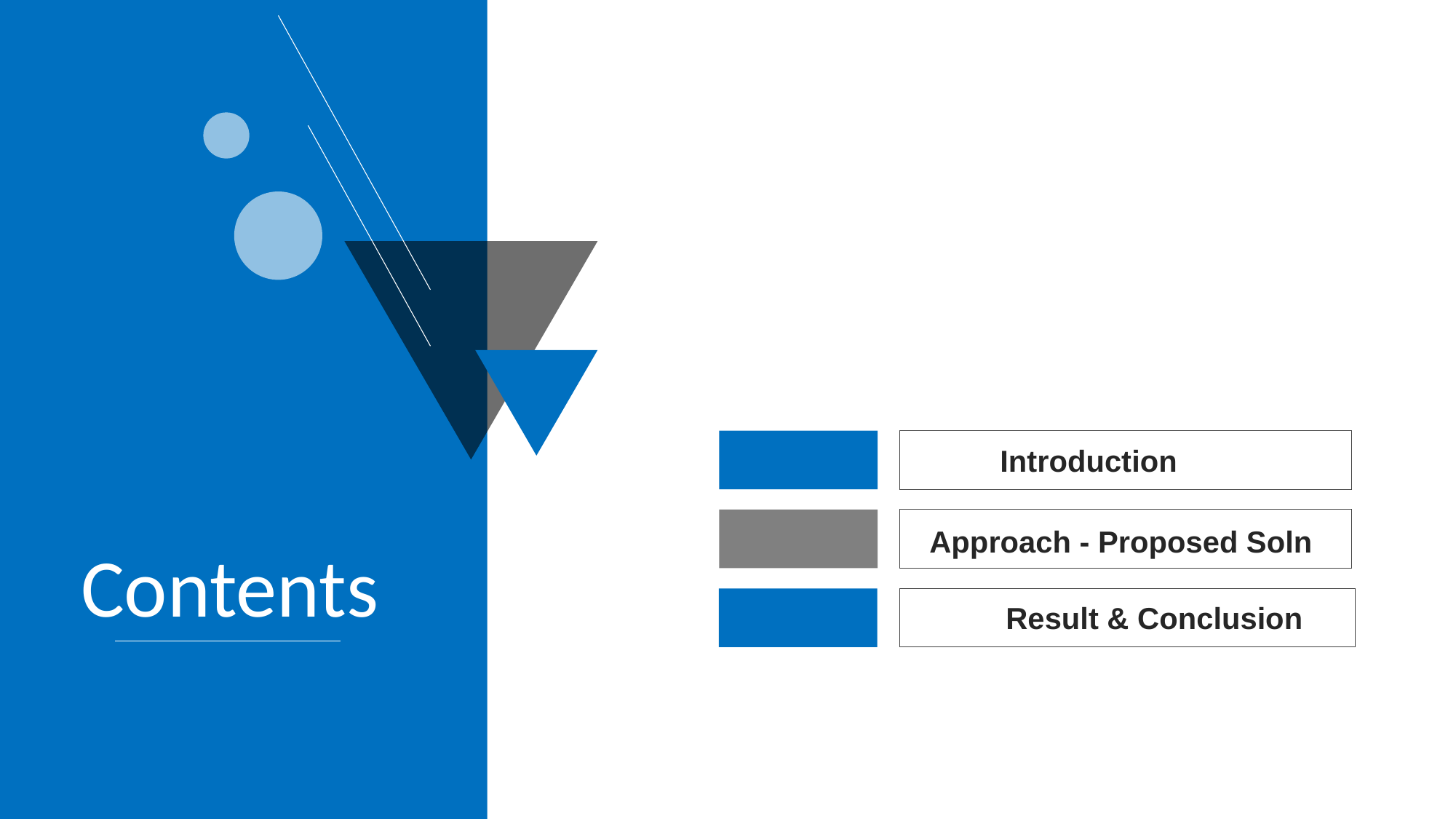

Contents

Introduction

Approach - Proposed Soln

Result & Conclusion